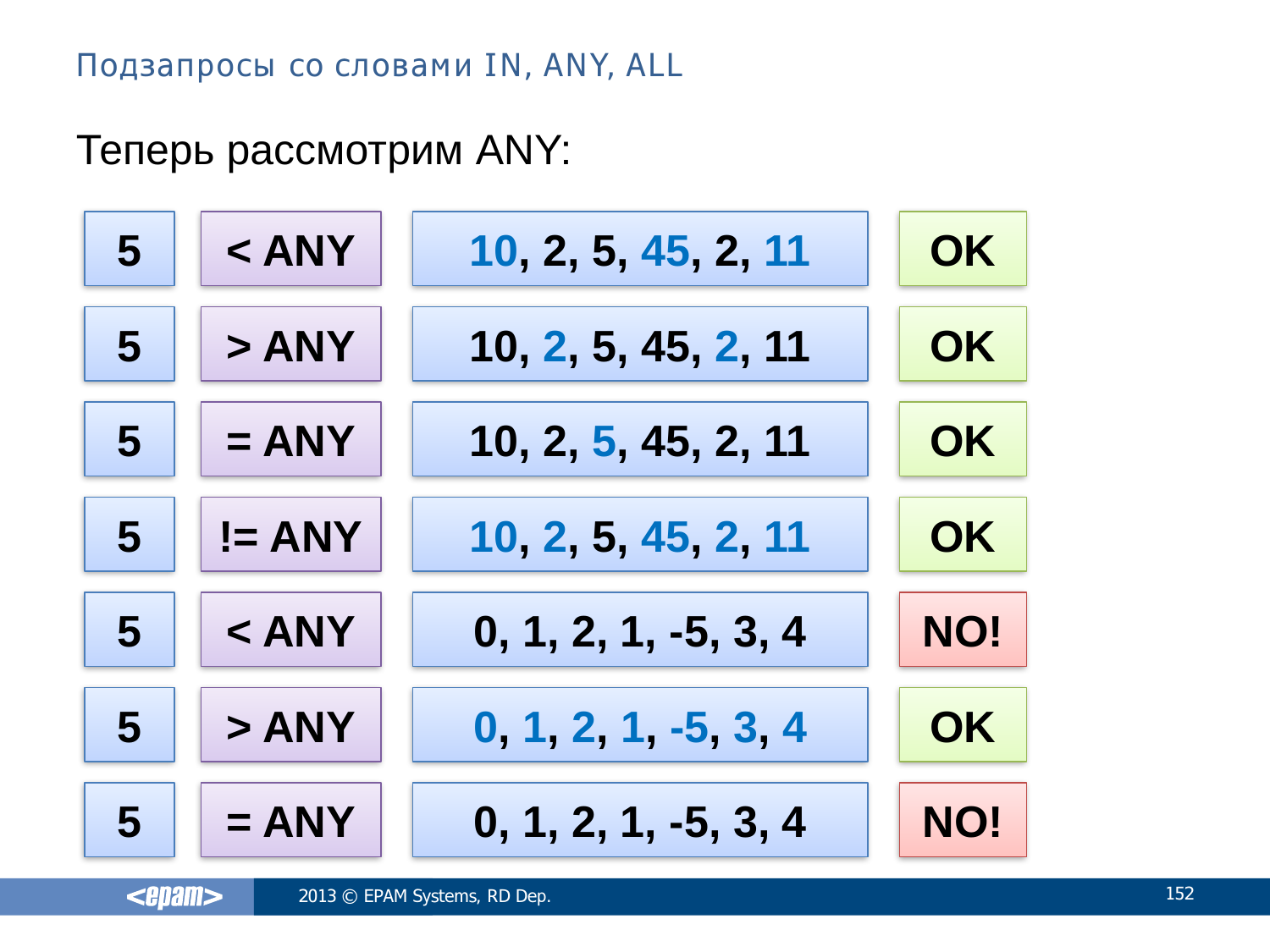

# Подзапросы со словами IN, ANY, ALL
Теперь рассмотрим ANY:
5
< ANY
10, 2, 5, 45, 2, 11
OK
5
> ANY
10, 2, 5, 45, 2, 11
OK
5
= ANY
10, 2, 5, 45, 2, 11
OK
5
!= ANY
10, 2, 5, 45, 2, 11
OK
5
< ANY
0, 1, 2, 1, -5, 3, 4
NO!
5
> ANY
0, 1, 2, 1, -5, 3, 4
OK
5
= ANY
0, 1, 2, 1, -5, 3, 4
NO!
152
2013 © EPAM Systems, RD Dep.